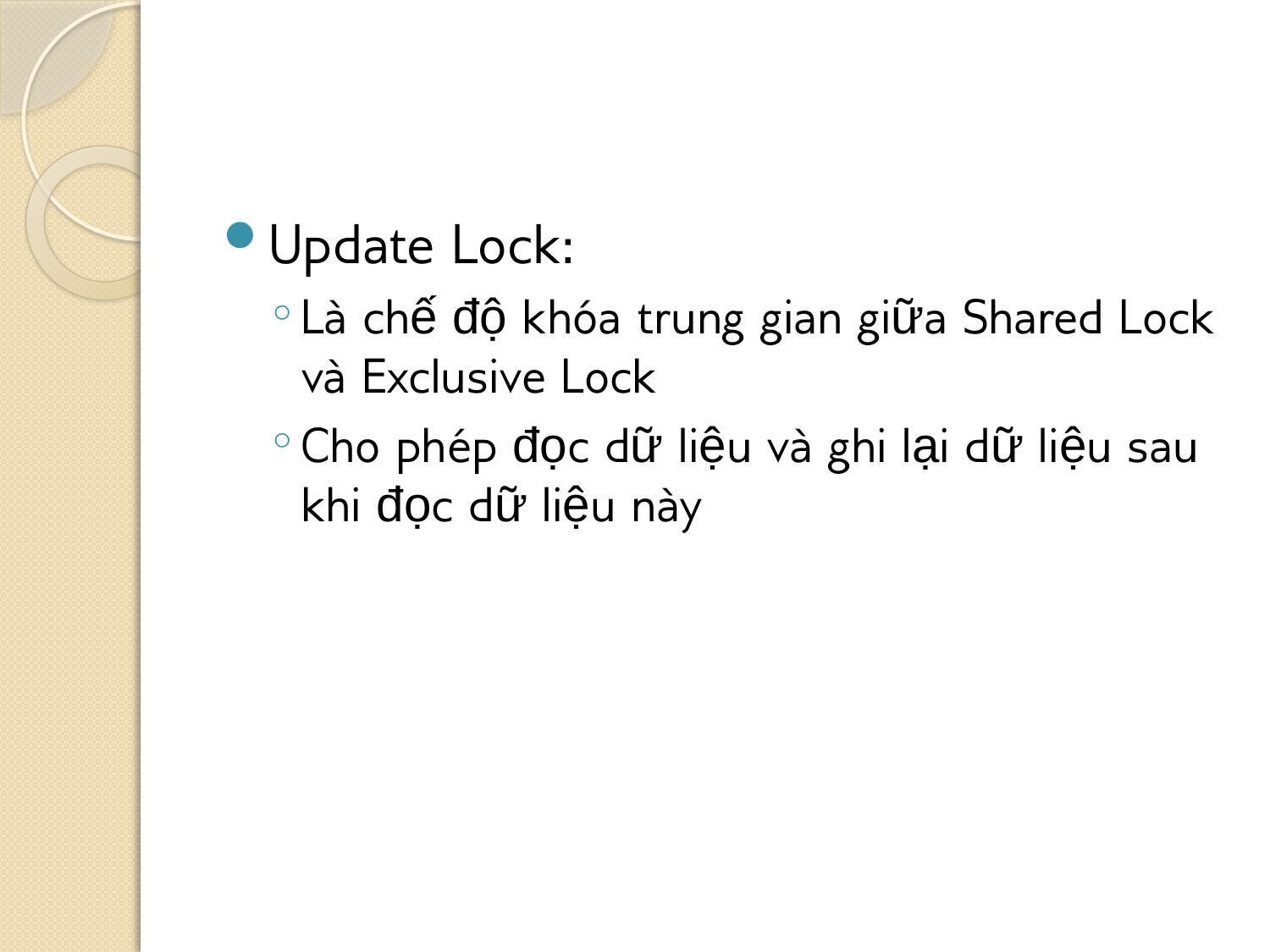

#
Update Lock:
Là chế độ khóa trung gian giữa Shared Lock và Exclusive Lock
Cho phép đọc dữ liệu và ghi lại dữ liệu sau khi đọc dữ liệu này